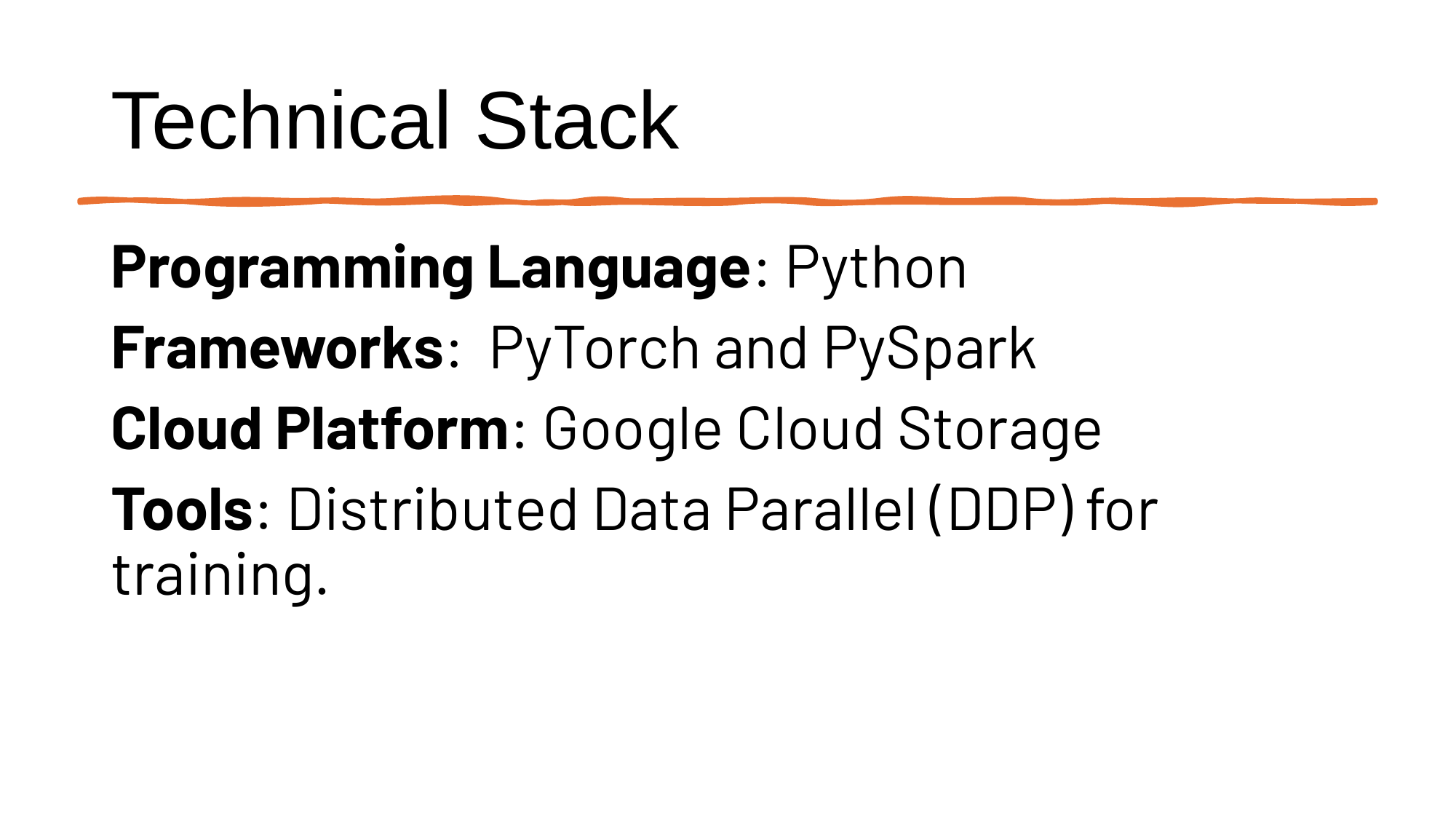

# Technical Stack

Programming Language: Python
Frameworks:  PyTorch and PySpark
Cloud Platform: Google Cloud Storage
Tools: Distributed Data Parallel (DDP) for training.